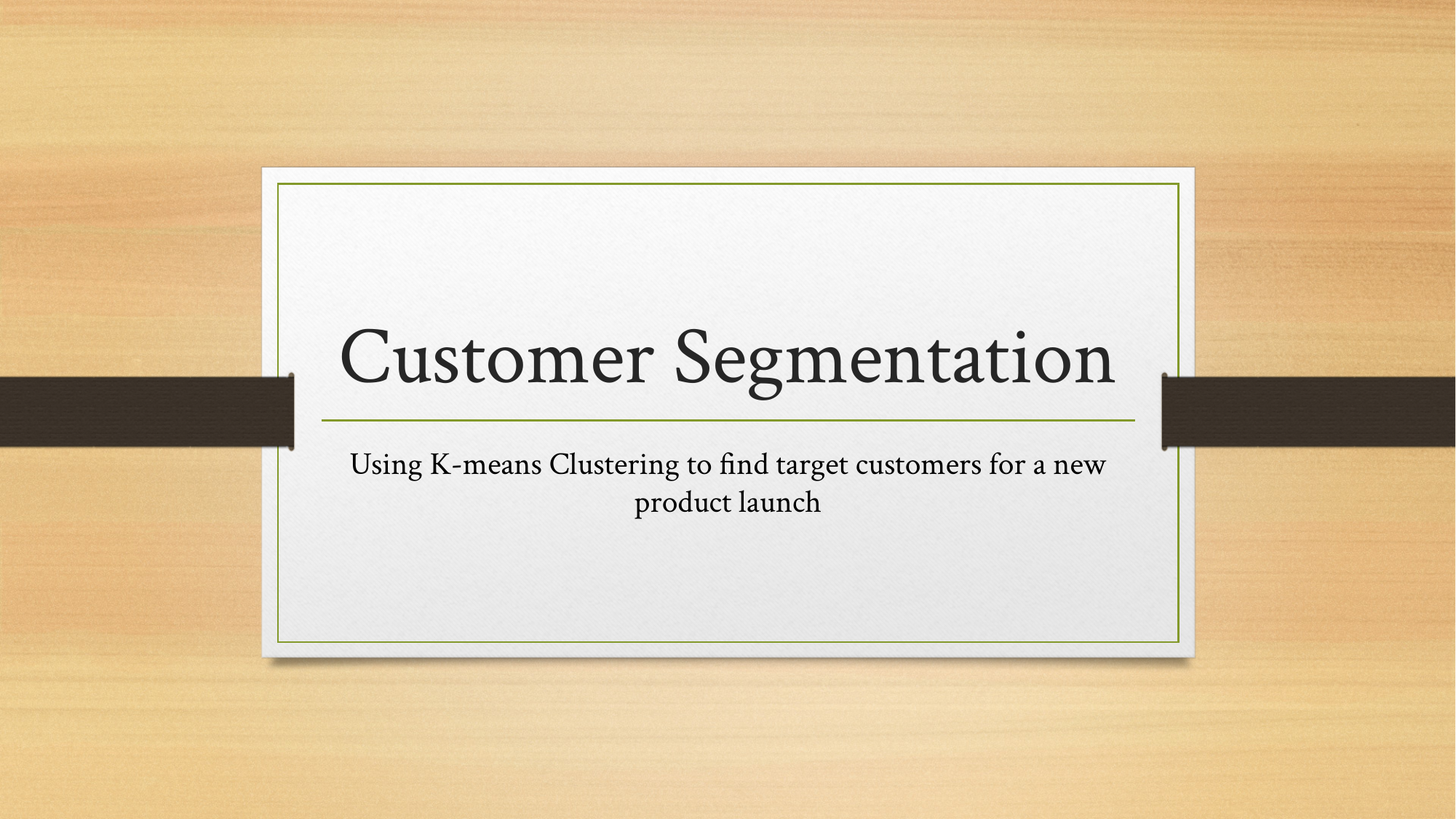

# Customer Segmentation
Using K-means Clustering to find target customers for a new product launch